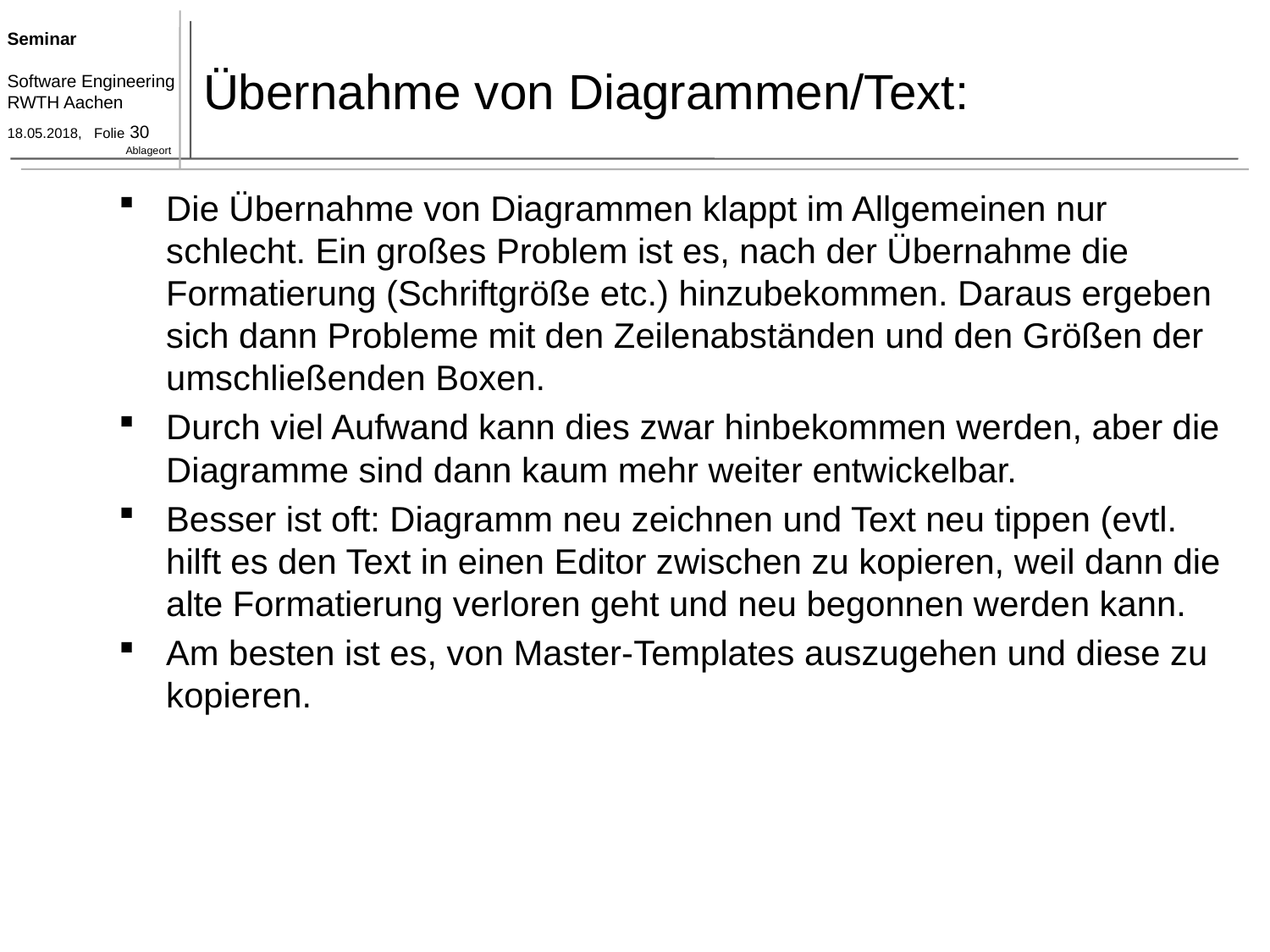

# Übernahme von Diagrammen/Text:
Die Übernahme von Diagrammen klappt im Allgemeinen nur schlecht. Ein großes Problem ist es, nach der Übernahme die Formatierung (Schriftgröße etc.) hinzubekommen. Daraus ergeben sich dann Probleme mit den Zeilenabständen und den Größen der umschließenden Boxen.
Durch viel Aufwand kann dies zwar hinbekommen werden, aber die Diagramme sind dann kaum mehr weiter entwickelbar.
Besser ist oft: Diagramm neu zeichnen und Text neu tippen (evtl. hilft es den Text in einen Editor zwischen zu kopieren, weil dann die alte Formatierung verloren geht und neu begonnen werden kann.
Am besten ist es, von Master-Templates auszugehen und diese zu kopieren.